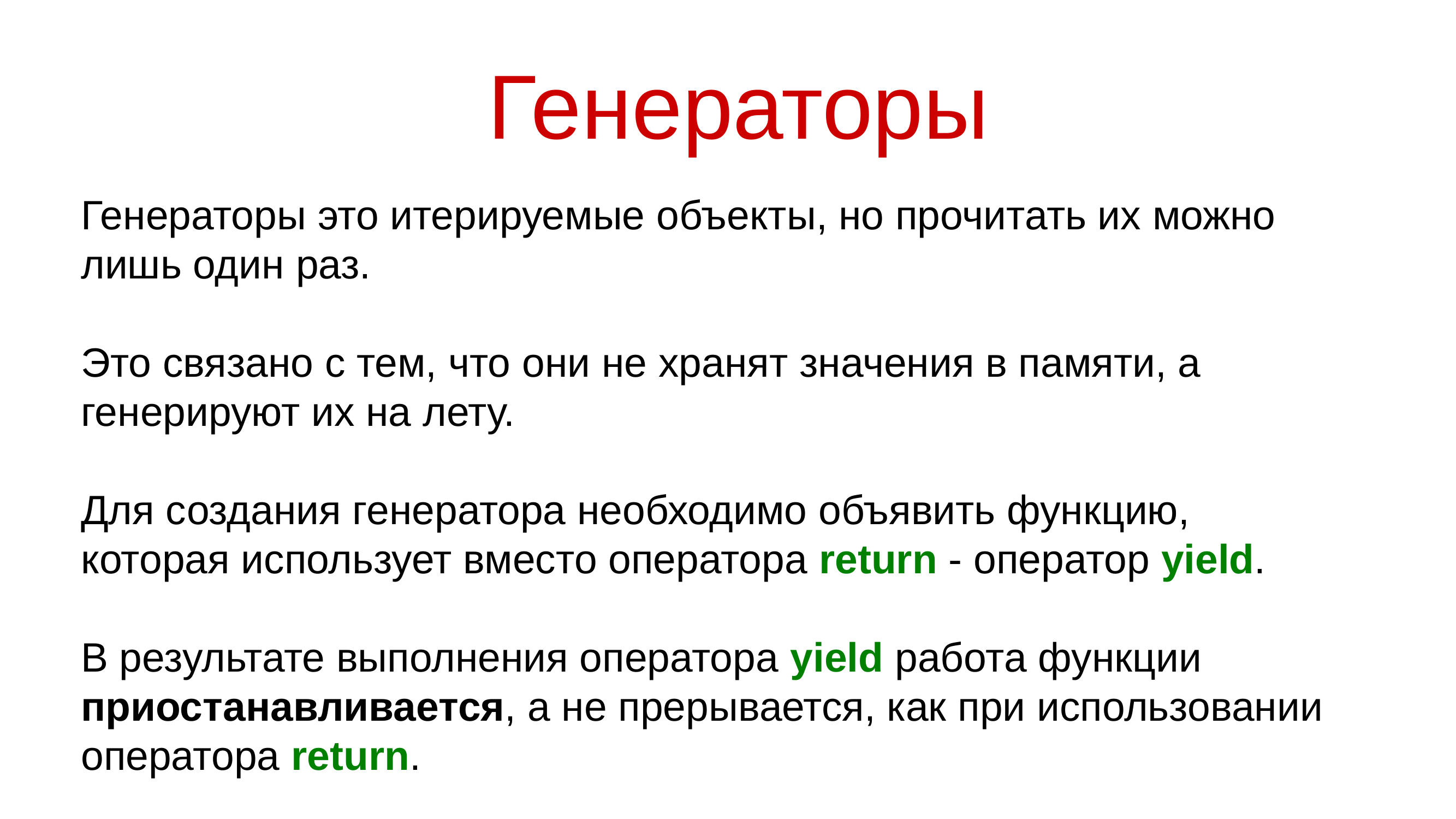

# Генераторы
Генераторы это итерируемые объекты, но прочитать их можно лишь один раз.

Это связано с тем, что они не хранят значения в памяти, а генерируют их на лету.

Для создания генератора необходимо объявить функцию, которая использует вместо оператора return - оператор yield.

В результате выполнения оператора yield работа функции приостанавливается, а не прерывается, как при использовании оператора return.